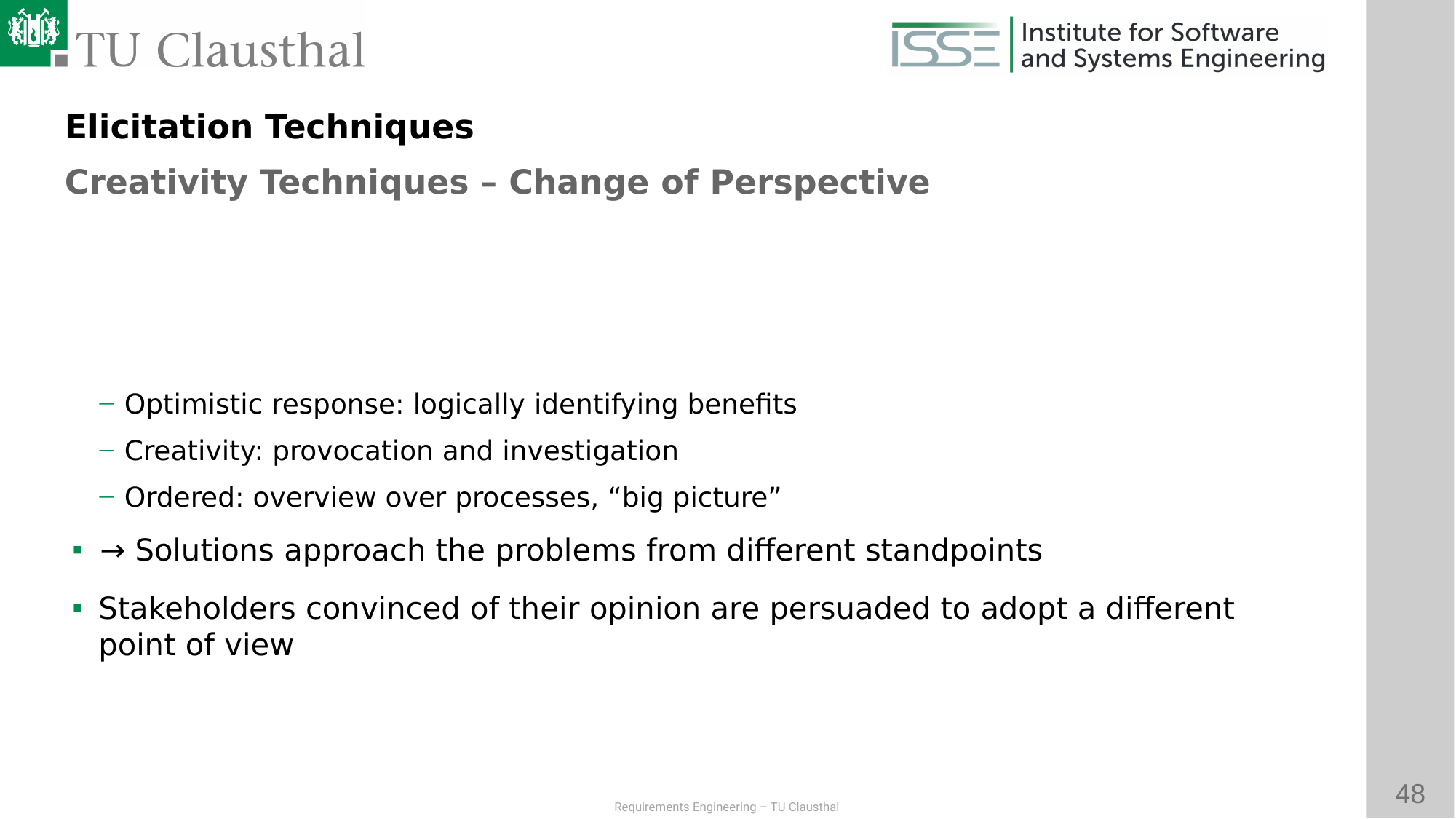

Elicitation Techniques
Creativity Techniques – Change of Perspective

Optimistic response: logically identifying benefits
Creativity: provocation and investigation
Ordered: overview over processes, “big picture”
→ Solutions approach the problems from different standpoints
Stakeholders convinced of their opinion are persuaded to adopt a different point of view